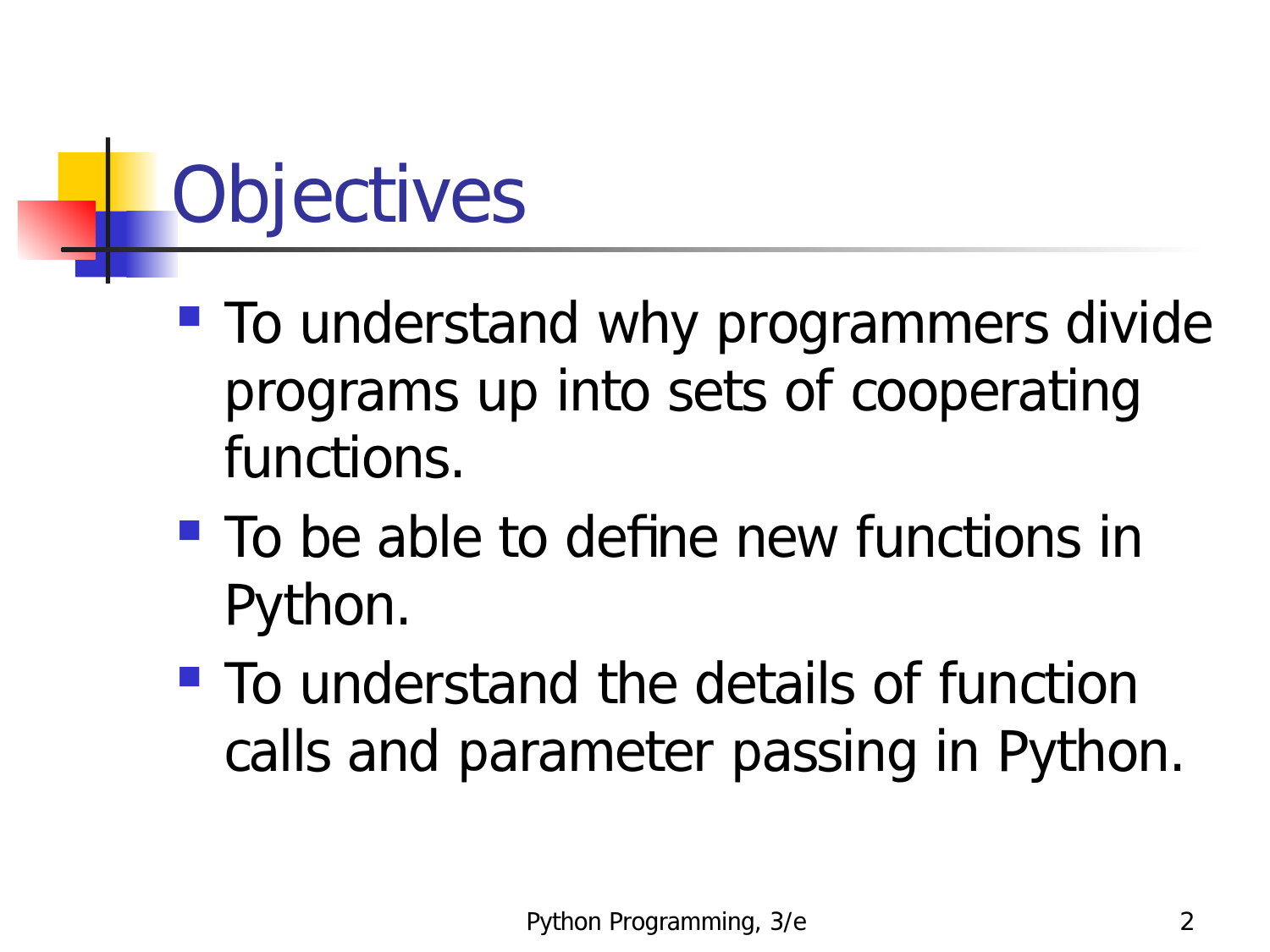

# Objectives
To understand why programmers divide programs up into sets of cooperating functions.
To be able to define new functions in Python.
To understand the details of function calls and parameter passing in Python.
Python Programming, 3/e
2